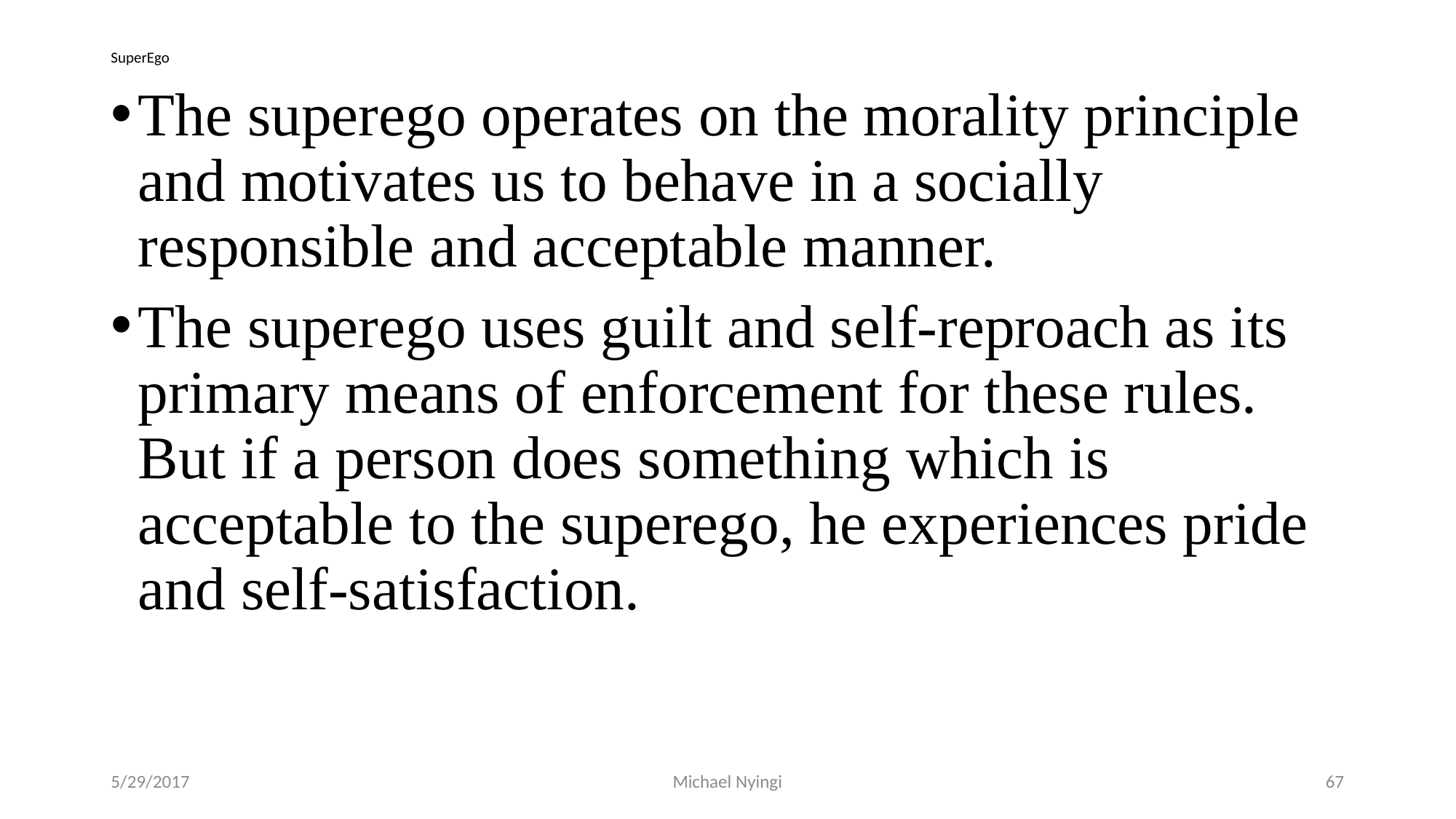

# SuperEgo
The superego operates on the morality principle and motivates us to behave in a socially responsible and acceptable manner.
The superego uses guilt and self-reproach as its primary means of enforcement for these rules. But if a person does something which is acceptable to the superego, he experiences pride and self-satisfaction.
5/29/2017
Michael Nyingi
67